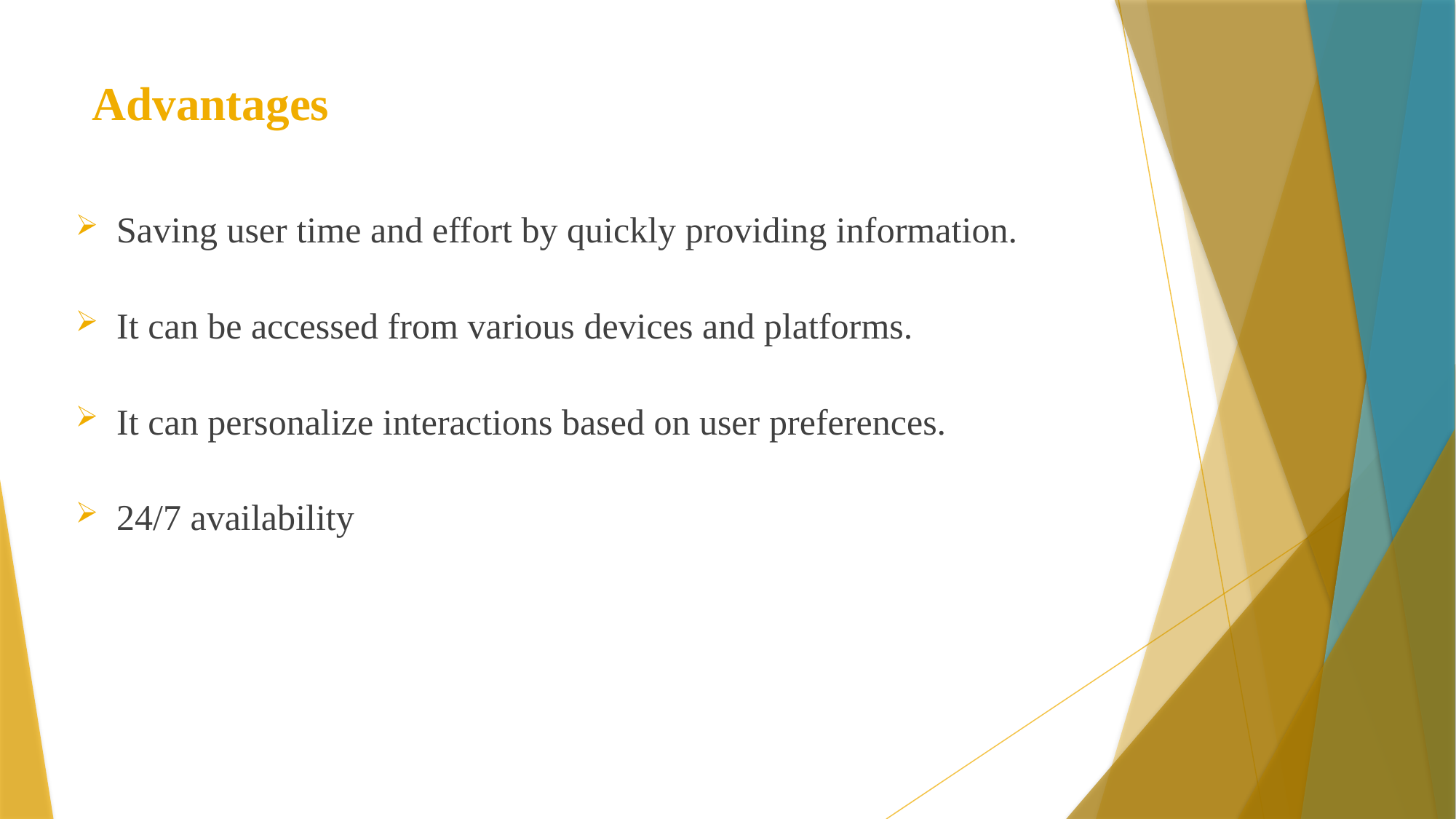

# Advantages
Saving user time and effort by quickly providing information.
It can be accessed from various devices and platforms.
It can personalize interactions based on user preferences.
24/7 availability